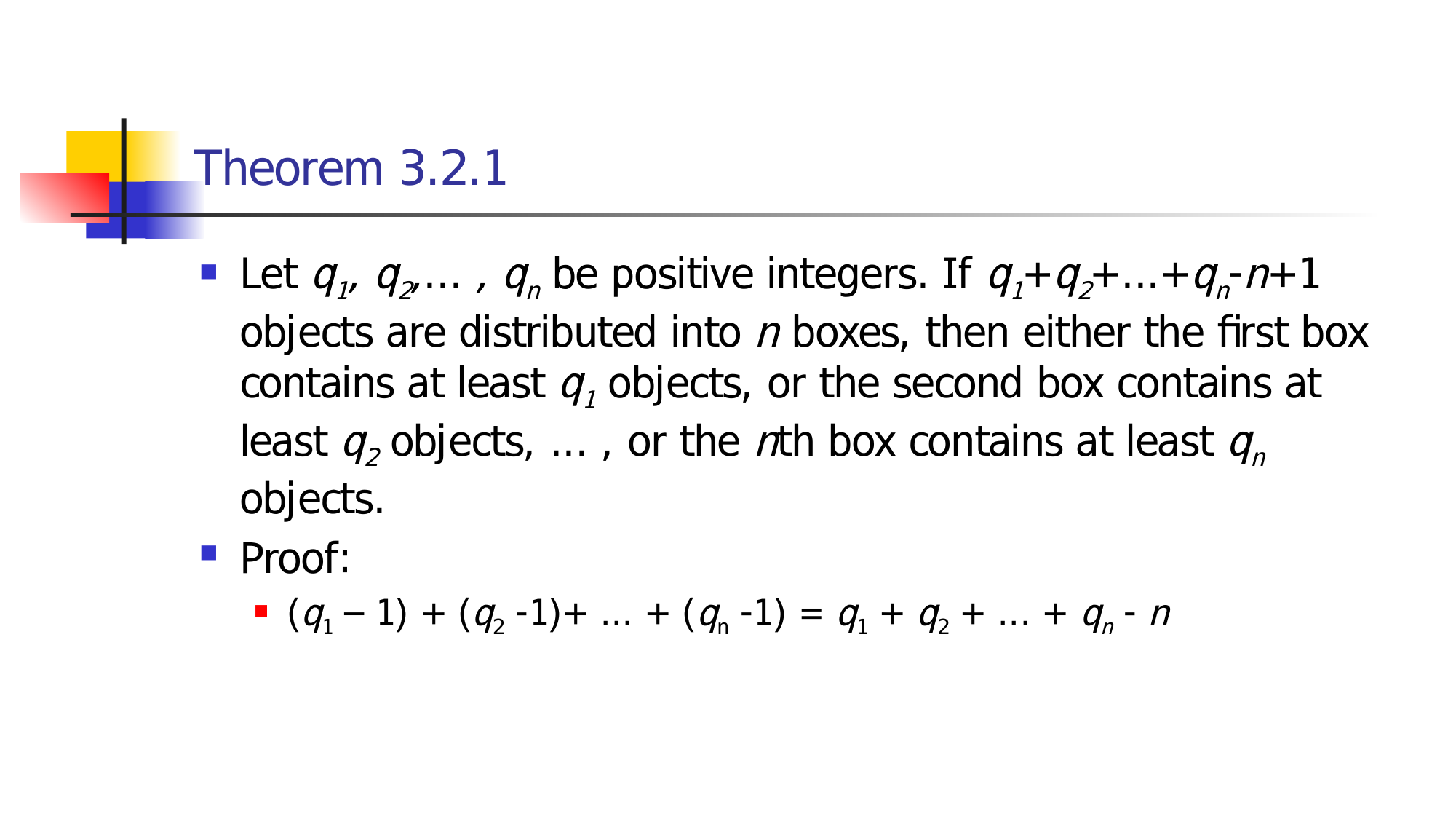

# Theorem 3.2.1
Let q1, q2,... , qn be positive integers. If q1+q2+...+qn-n+1 objects are distributed into n boxes, then either the first box contains at least q1 objects, or the second box contains at least q2 objects, ... , or the nth box contains at least qn objects.
Proof:
(q1 – 1) + (q2 -1)+ ... + (qn -1) = q1 + q2 + ... + qn - n